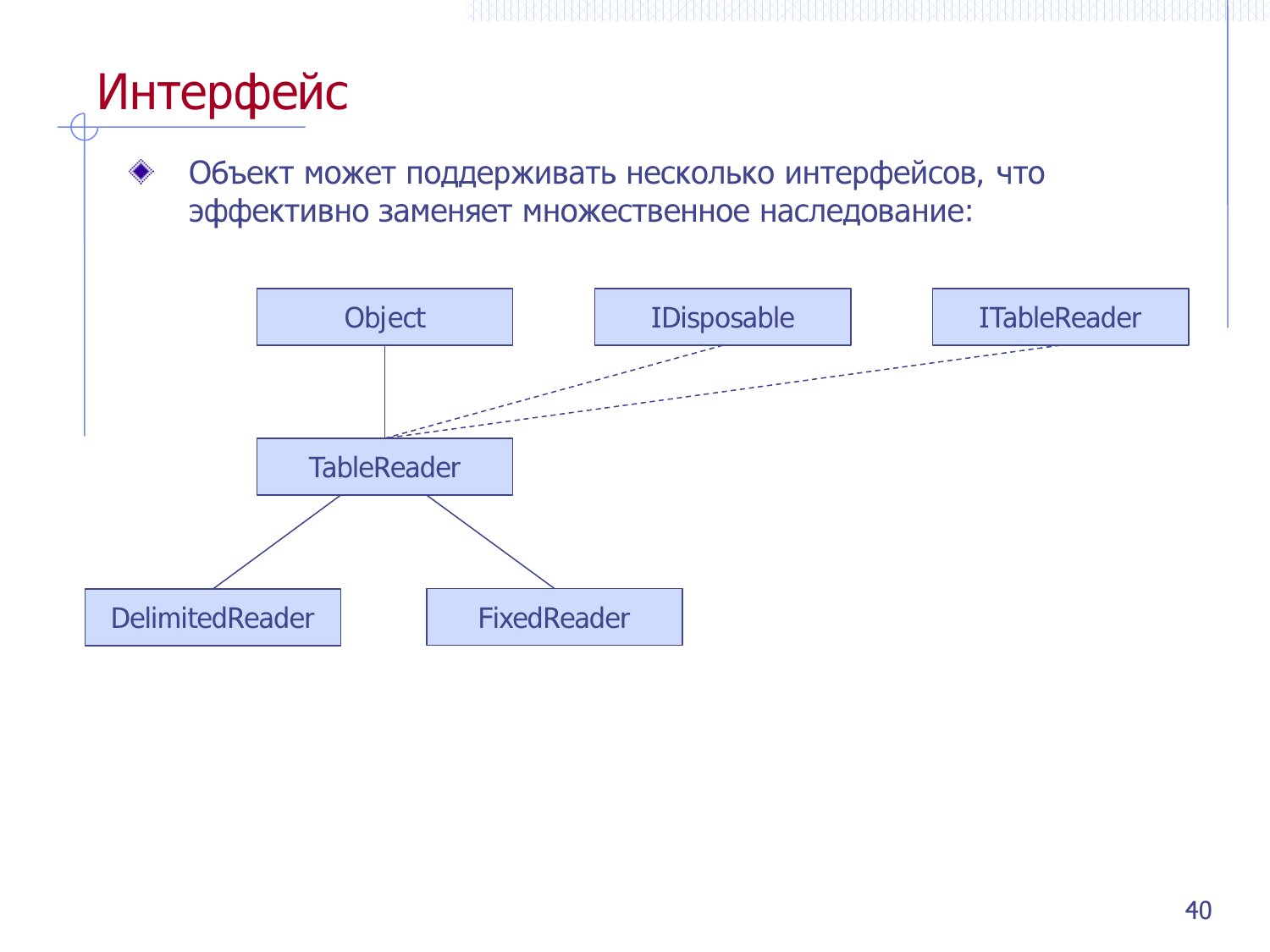

# Интерфейс
Объект может поддерживать несколько интерфейсов, что эффективно заменяет множественное наследование:
Object
IDisposable
ITableReader
TableReader
FixedReader
DelimitedReader
40